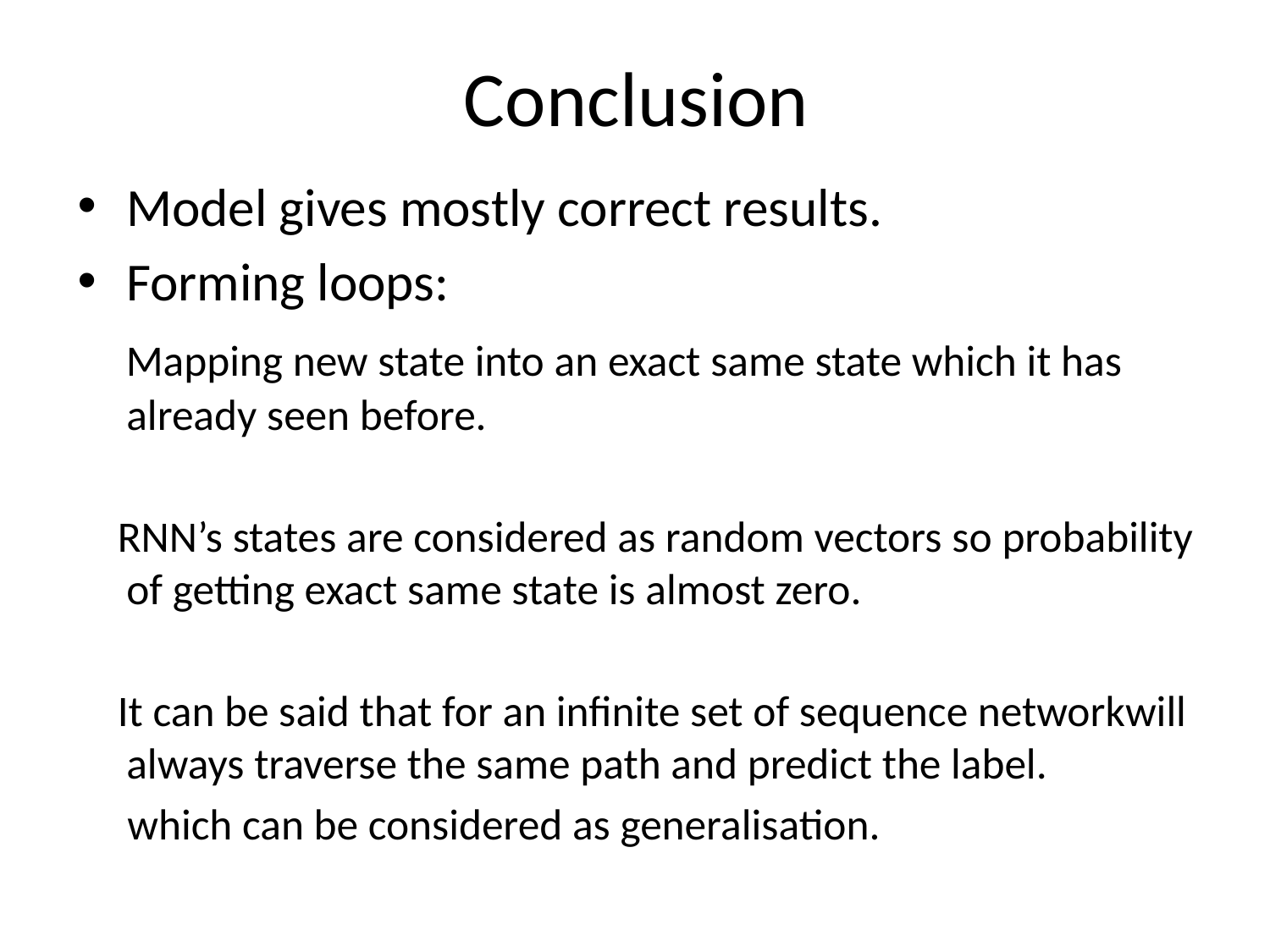

# Conclusion
Model gives mostly correct results.
Forming loops:
    Mapping new state into an exact same state which it has already seen before.

    RNN’s states are considered as random vectors so probability of getting exact same state is almost zero.

    It can be said that for an infinite set of sequence networkwill always traverse the same path and predict the label.
     which can be considered as generalisation.